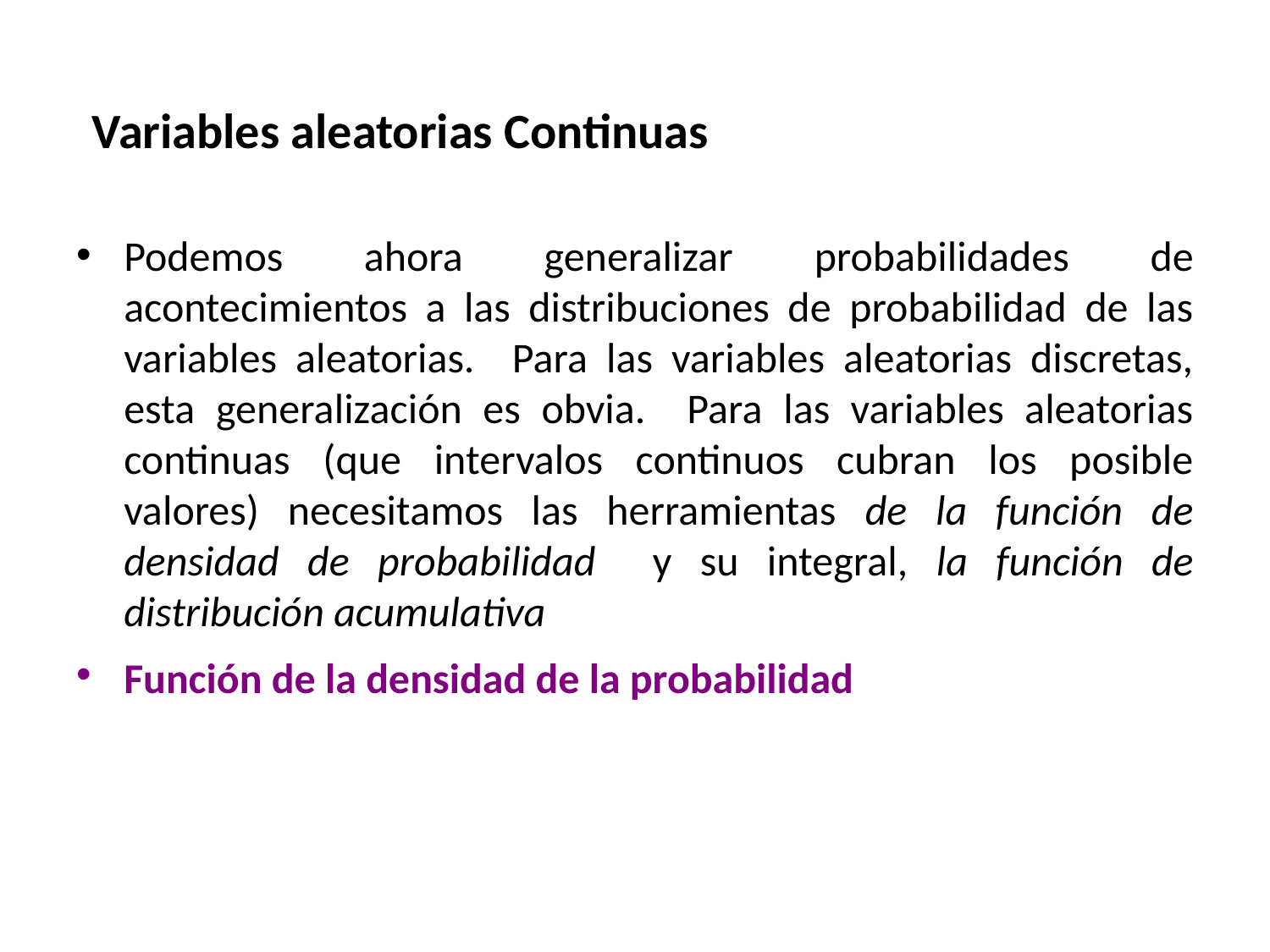

# Variables aleatorias Continuas
Podemos ahora generalizar probabilidades de acontecimientos a las distribuciones de probabilidad de las variables aleatorias.  Para las variables aleatorias discretas, esta generalización es obvia.  Para las variables aleatorias continuas (que intervalos continuos cubran los posible valores) necesitamos las herramientas de la función de densidad de probabilidad  y su integral, la función de distribución acumulativa
Función de la densidad de la probabilidad